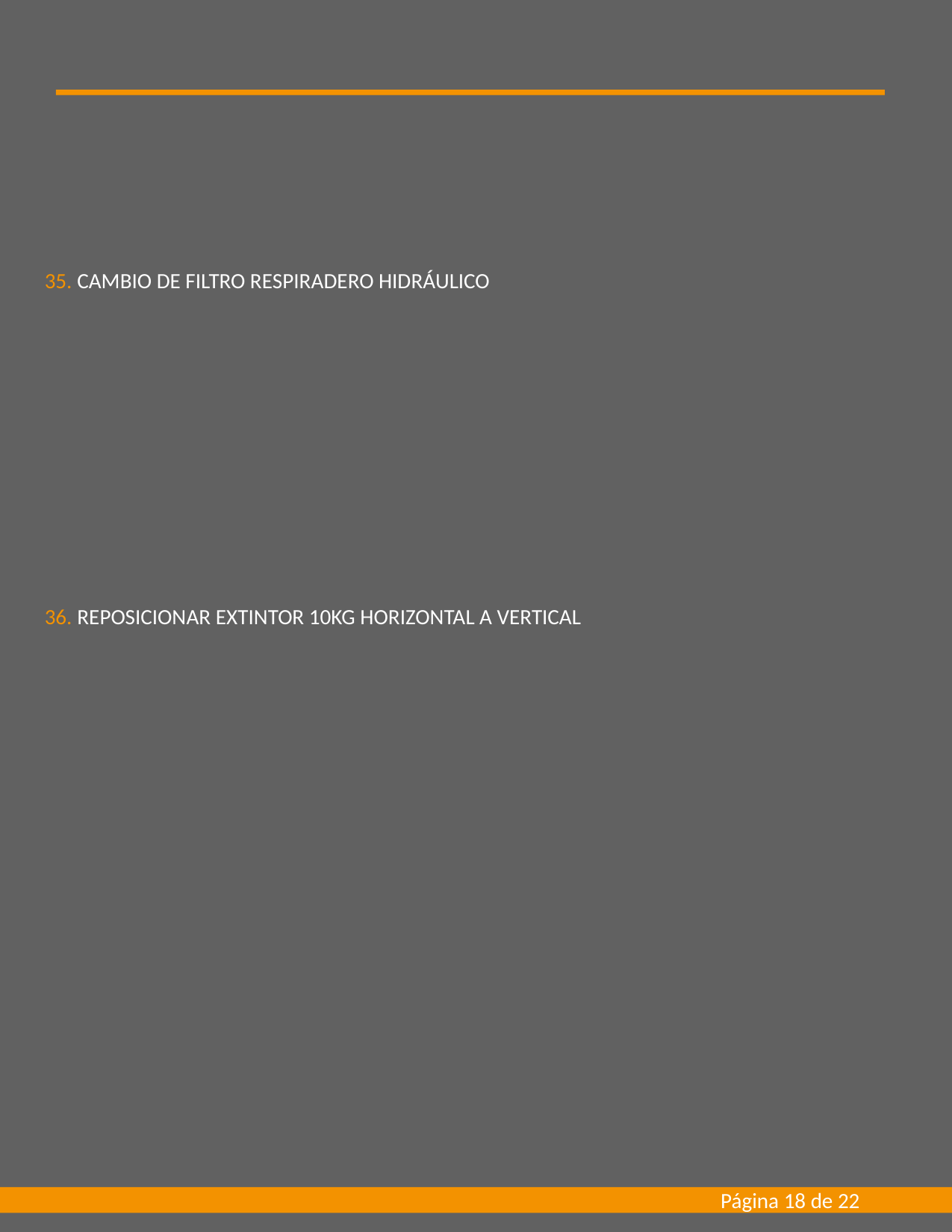

35. CAMBIO DE FILTRO RESPIRADERO HIDRÁULICO
36. REPOSICIONAR EXTINTOR 10KG HORIZONTAL A VERTICAL

Página 18 de 22